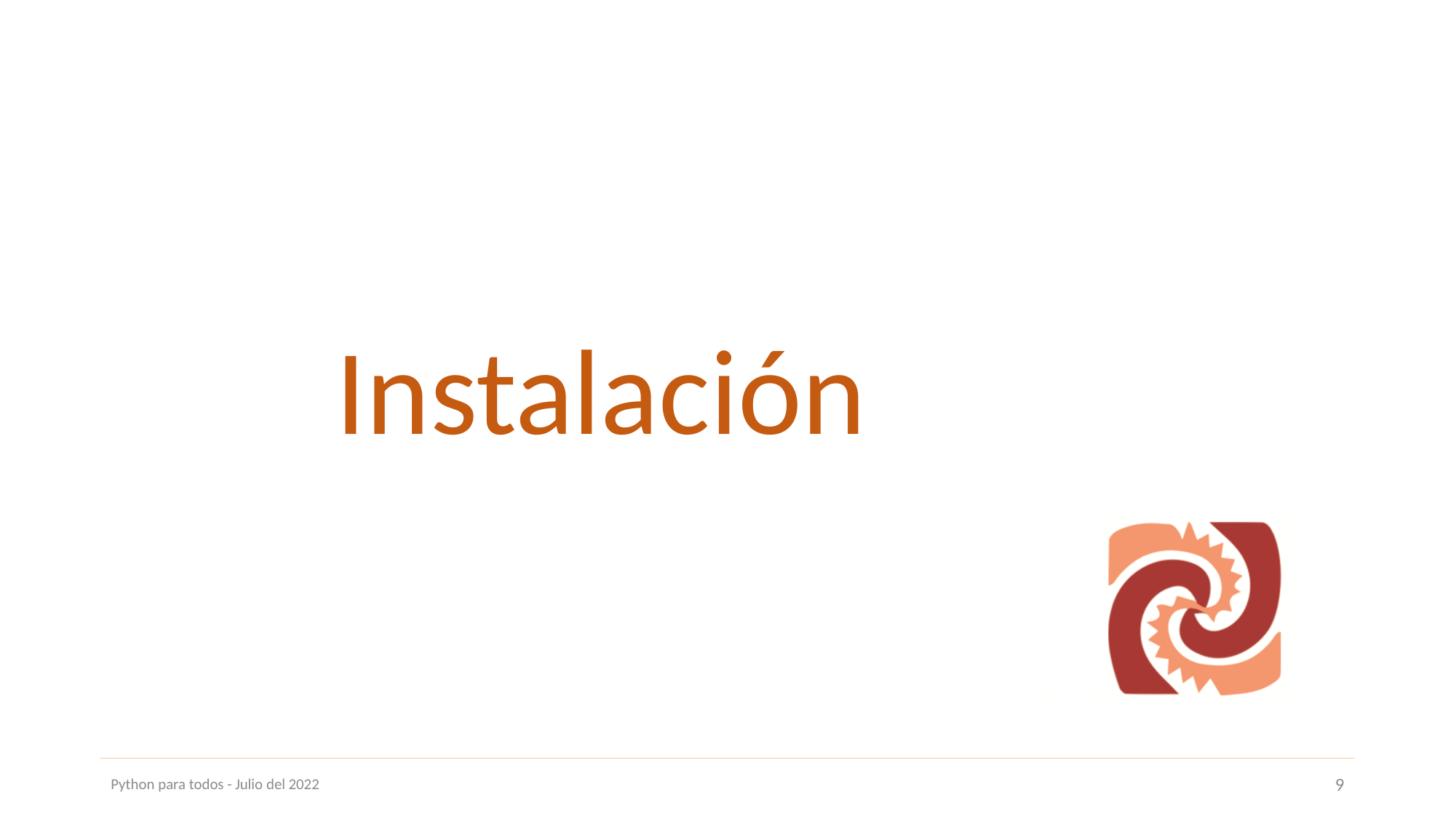

Instalación
Python para todos - Julio del 2022
9